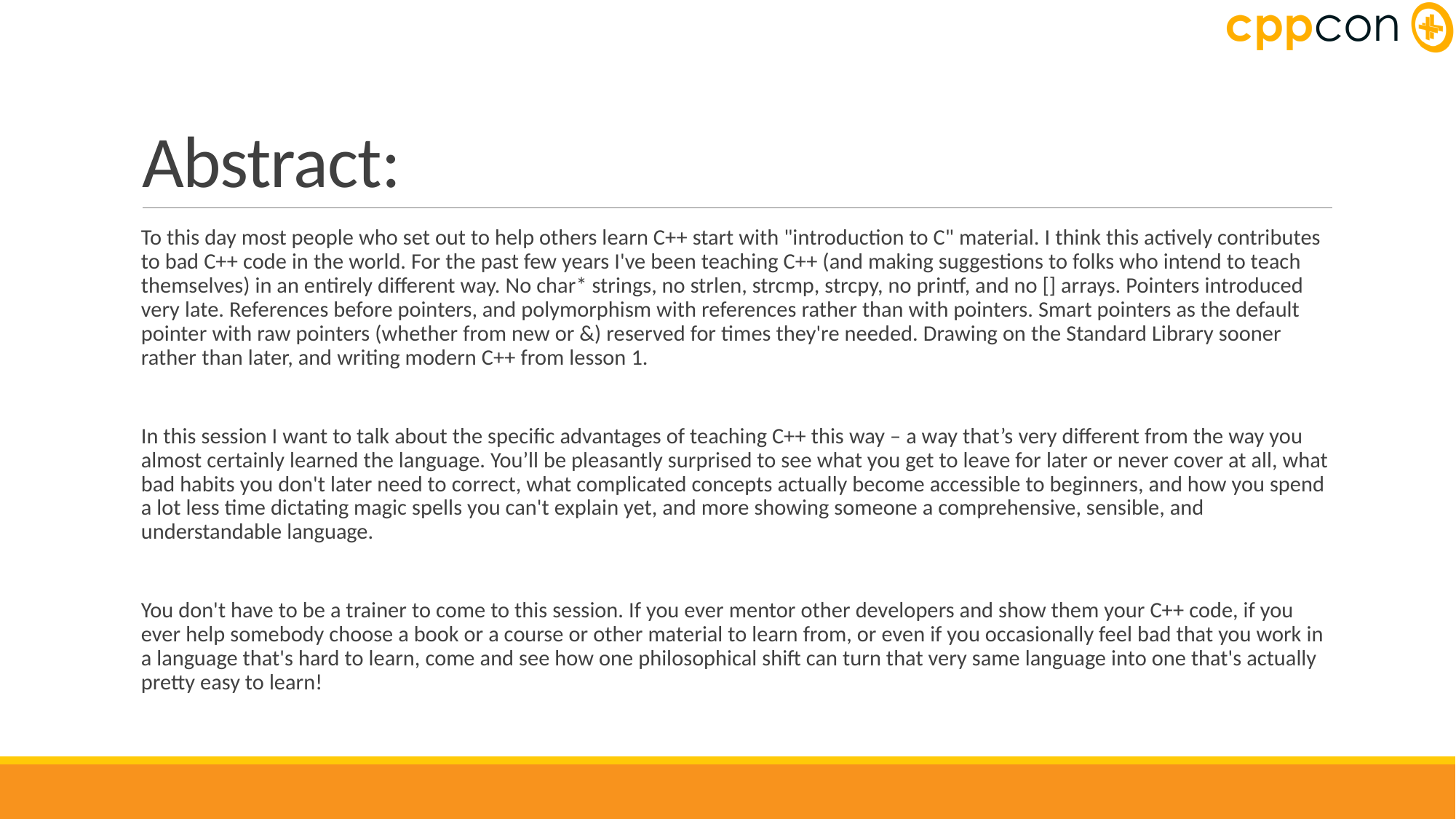

# Abstract:
To this day most people who set out to help others learn C++ start with "introduction to C" material. I think this actively contributes to bad C++ code in the world. For the past few years I've been teaching C++ (and making suggestions to folks who intend to teach themselves) in an entirely different way. No char* strings, no strlen, strcmp, strcpy, no printf, and no [] arrays. Pointers introduced very late. References before pointers, and polymorphism with references rather than with pointers. Smart pointers as the default pointer with raw pointers (whether from new or &) reserved for times they're needed. Drawing on the Standard Library sooner rather than later, and writing modern C++ from lesson 1.

In this session I want to talk about the specific advantages of teaching C++ this way – a way that’s very different from the way you almost certainly learned the language. You’ll be pleasantly surprised to see what you get to leave for later or never cover at all, what bad habits you don't later need to correct, what complicated concepts actually become accessible to beginners, and how you spend a lot less time dictating magic spells you can't explain yet, and more showing someone a comprehensive, sensible, and understandable language.

You don't have to be a trainer to come to this session. If you ever mentor other developers and show them your C++ code, if you ever help somebody choose a book or a course or other material to learn from, or even if you occasionally feel bad that you work in a language that's hard to learn, come and see how one philosophical shift can turn that very same language into one that's actually pretty easy to learn!